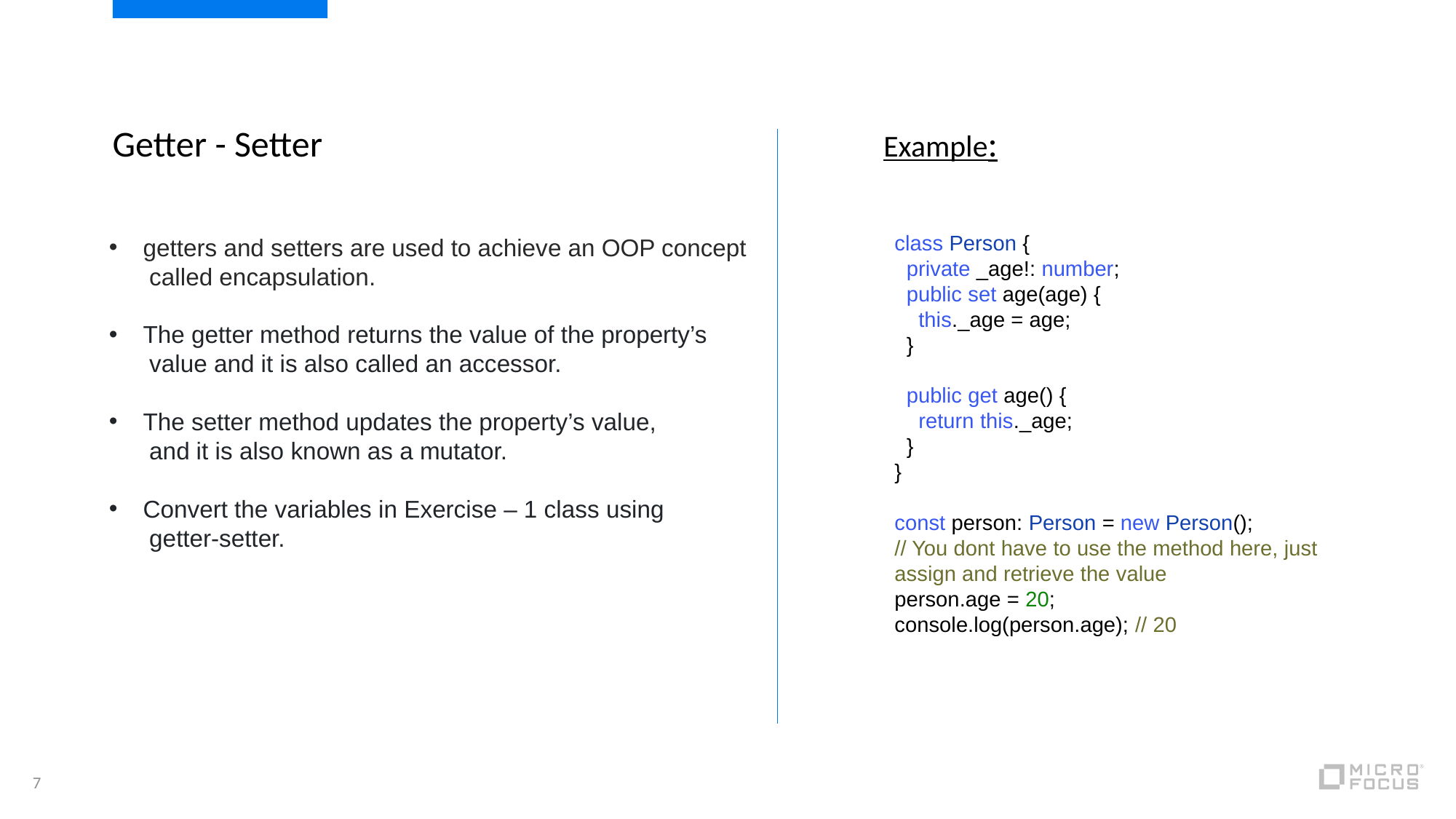

Getter - Setter

Example:

class Person {
  private _age!: number;
  public set age(age) {
    this._age = age;
  }

  public get age() {
    return this._age;
  }
}
const person: Person = new Person();
// You dont have to use the method here, just assign and retrieve the value
person.age = 20;
console.log(person.age); // 20
getters and setters are used to achieve an OOP concept
      called encapsulation.

The getter method returns the value of the property’s
      value and it is also called an accessor.

The setter method updates the property’s value,
      and it is also known as a mutator.

Convert the variables in Exercise – 1 class using
      getter-setter.

7